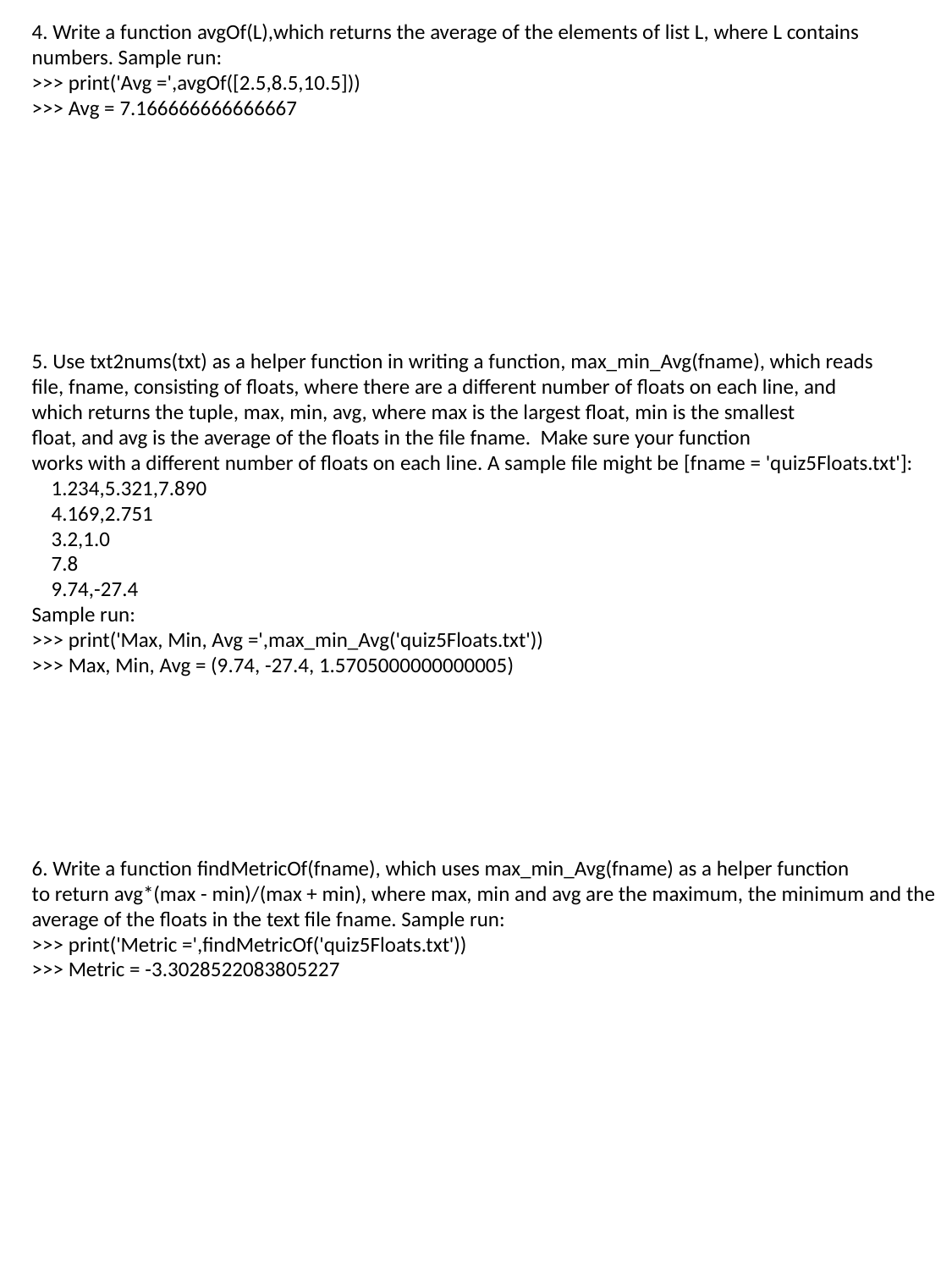

4. Write a function avgOf(L),which returns the average of the elements of list L, where L contains
numbers. Sample run:
>>> print('Avg =',avgOf([2.5,8.5,10.5]))
>>> Avg = 7.166666666666667

5. Use txt2nums(txt) as a helper function in writing a function, max_min_Avg(fname), which reads
file, fname, consisting of floats, where there are a different number of floats on each line, and
which returns the tuple, max, min, avg, where max is the largest float, min is the smallest
float, and avg is the average of the floats in the file fname.  Make sure your function
works with a different number of floats on each line. A sample file might be [fname = 'quiz5Floats.txt']:
    1.234,5.321,7.890
    4.169,2.751
    3.2,1.0
    7.8
    9.74,-27.4
Sample run:
>>> print('Max, Min, Avg =',max_min_Avg('quiz5Floats.txt'))
>>> Max, Min, Avg = (9.74, -27.4, 1.5705000000000005)

6. Write a function findMetricOf(fname), which uses max_min_Avg(fname) as a helper function
to return avg*(max - min)/(max + min), where max, min and avg are the maximum, the minimum and the
average of the floats in the text file fname. Sample run:
>>> print('Metric =',findMetricOf('quiz5Floats.txt'))
>>> Metric = -3.3028522083805227